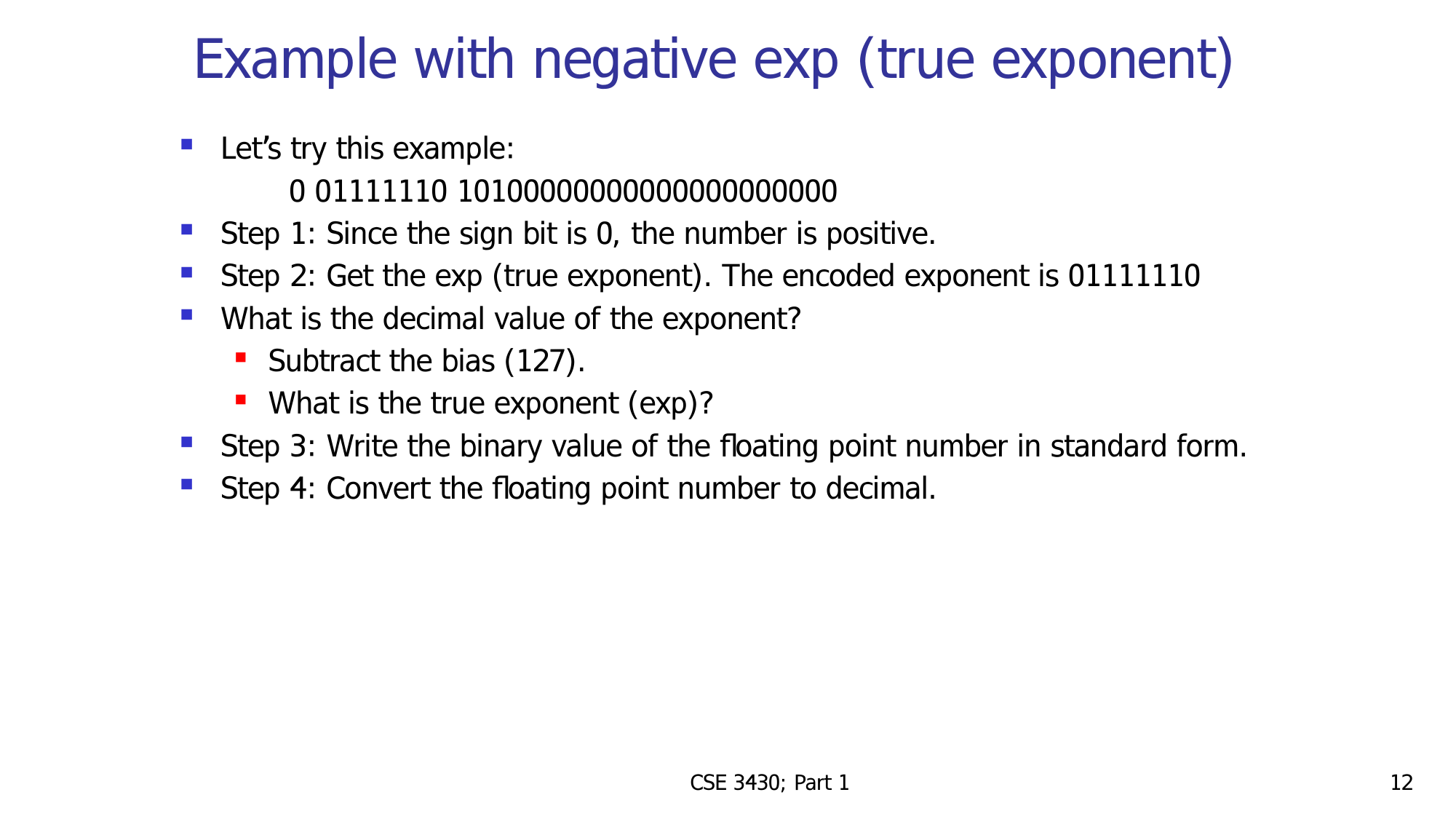

# Example with negative exp (true exponent)
Let’s try this example:
	0 01111110 10100000000000000000000
Step 1: Since the sign bit is 0, the number is positive.
Step 2: Get the exp (true exponent). The encoded exponent is 01111110
What is the decimal value of the exponent?
Subtract the bias (127).
What is the true exponent (exp)?
Step 3: Write the binary value of the floating point number in standard form.
Step 4: Convert the floating point number to decimal.

CSE 3430; Part 1
12